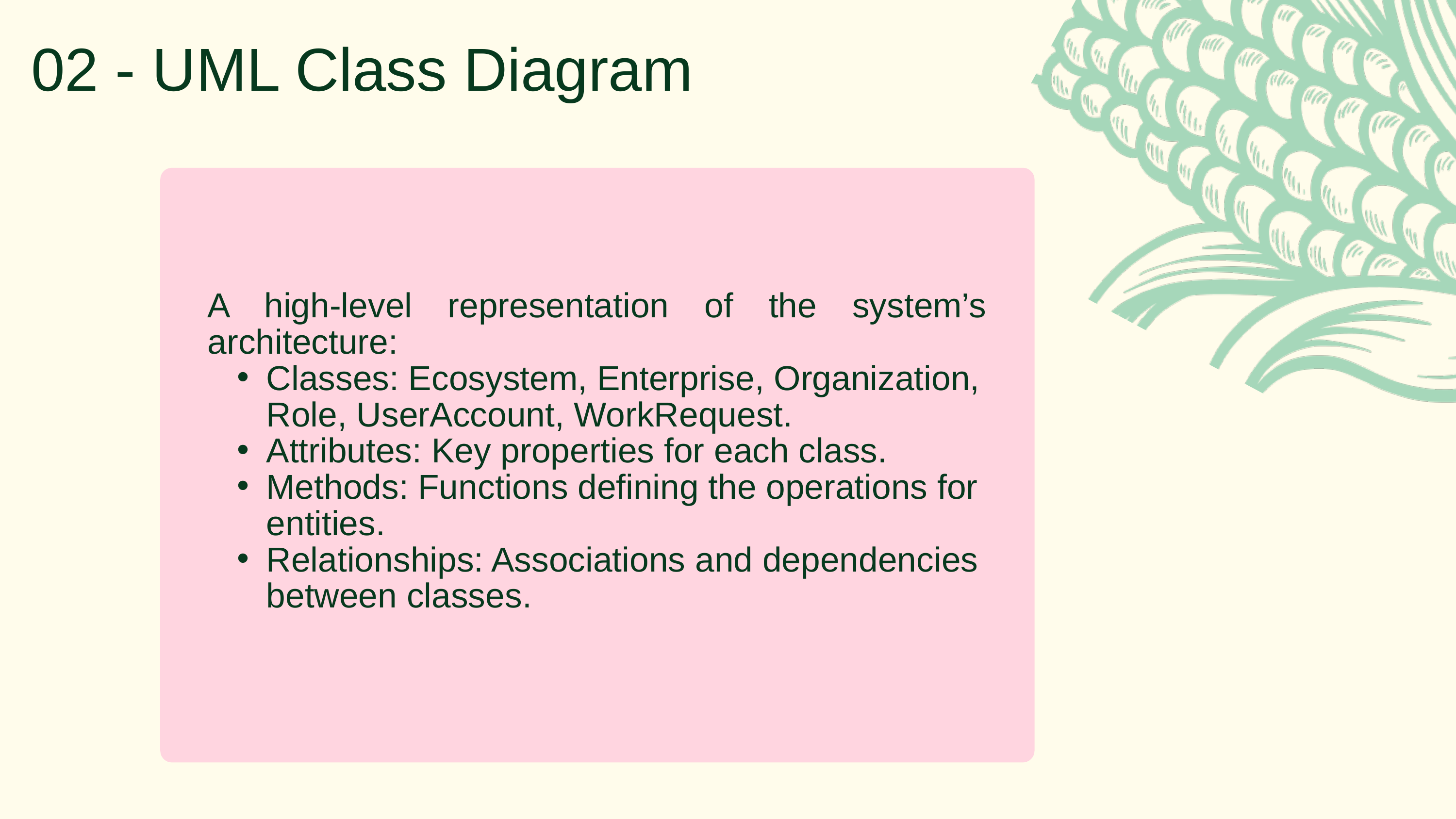

02 - UML Class Diagram

A high-level representation of the system’s architecture:
Classes: Ecosystem, Enterprise, Organization, Role, UserAccount, WorkRequest.
Attributes: Key properties for each class.
Methods: Functions defining the operations for entities.
Relationships: Associations and dependencies between classes.